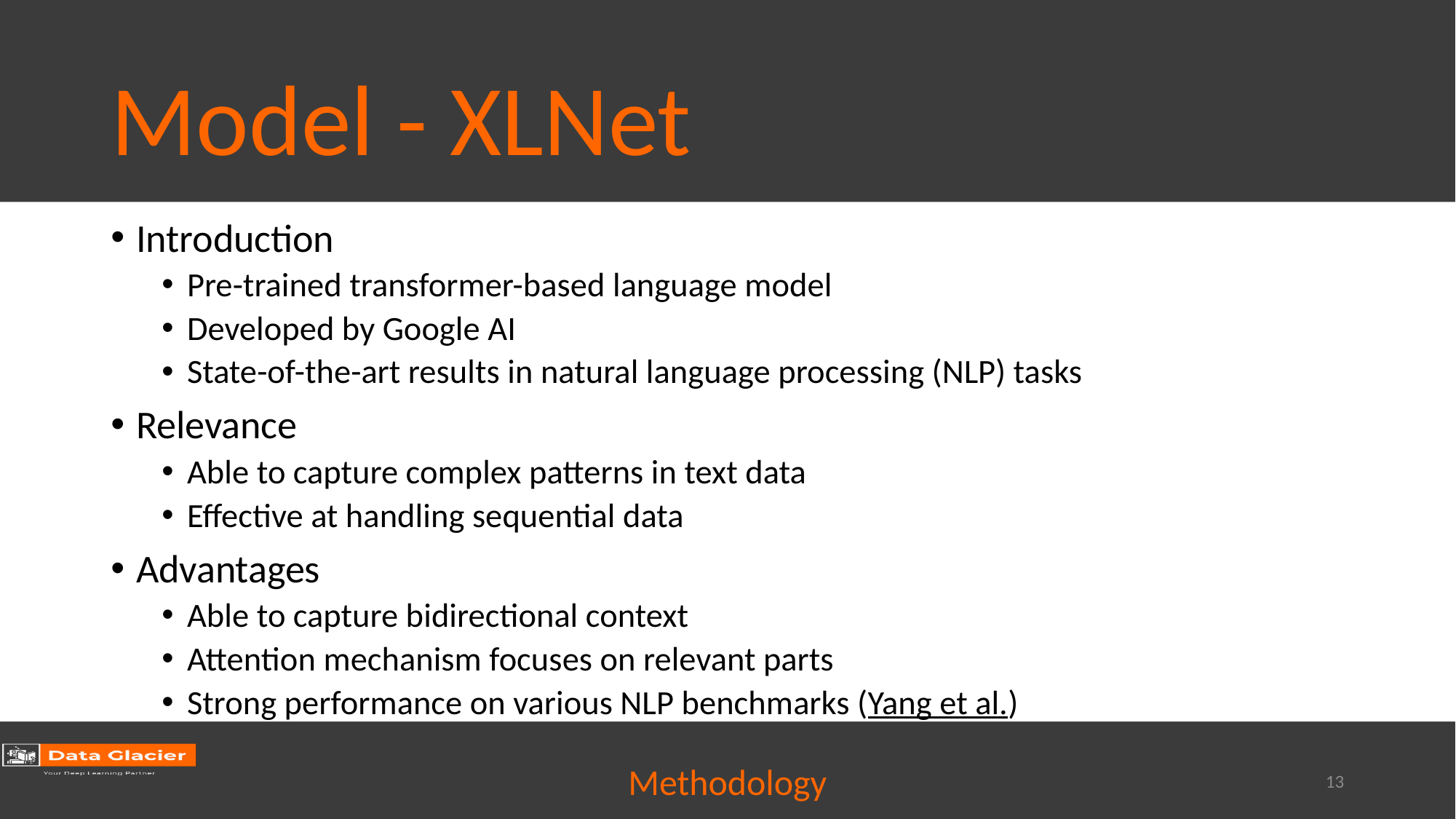

# Model - XLNet
Introduction
Pre-trained transformer-based language model
Developed by Google AI
State-of-the-art results in natural language processing (NLP) tasks
Relevance
Able to capture complex patterns in text data
Effective at handling sequential data
Advantages
Able to capture bidirectional context
Attention mechanism focuses on relevant parts
Strong performance on various NLP benchmarks (Yang et al.)
Methodology
13